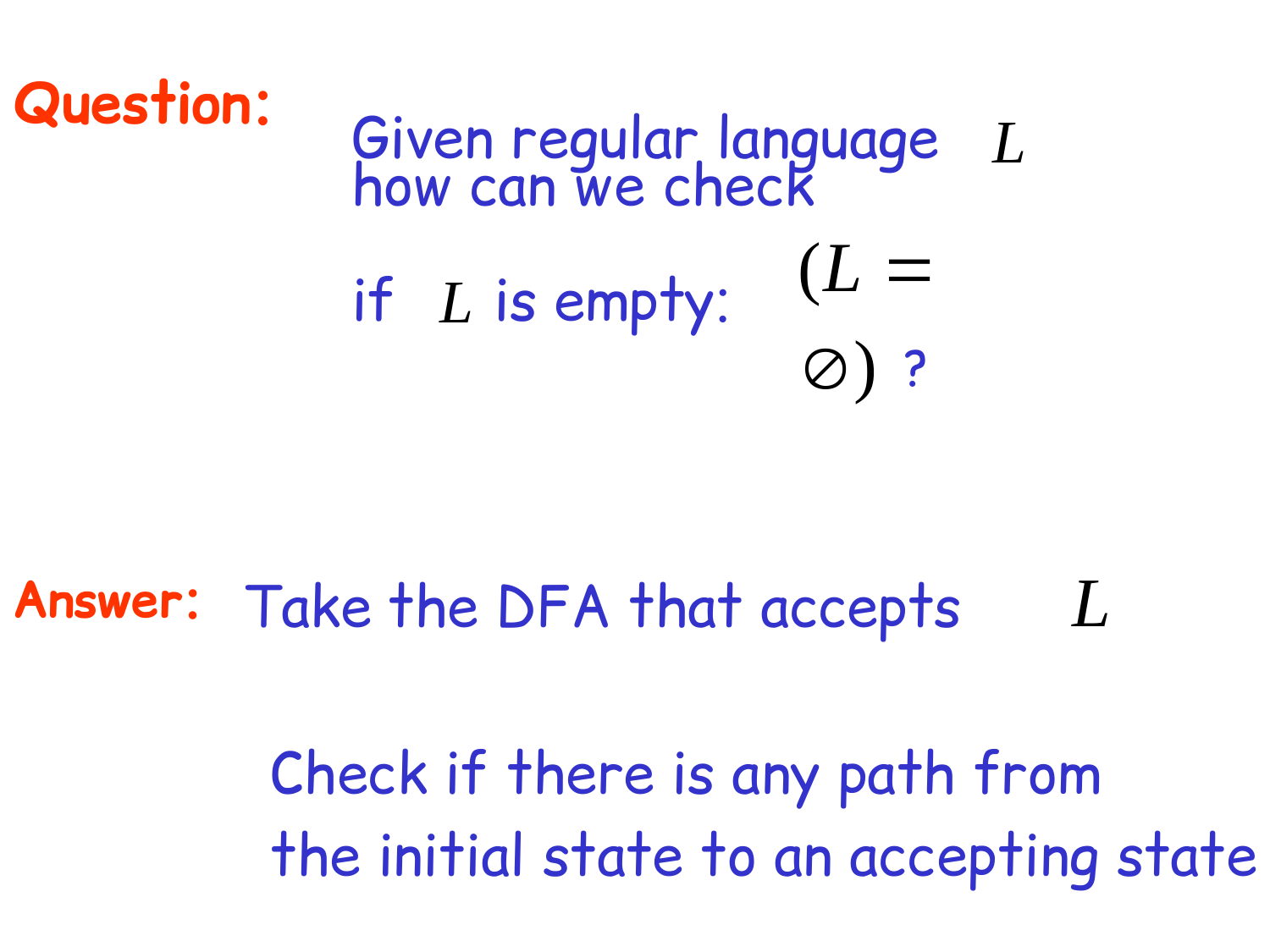

# Given regular language	L
Question:
how can we check
if	L is empty:
(L = ∅) ?
Answer: Take the DFA that accepts	L

Check if there is any path from
the initial state to an accepting state